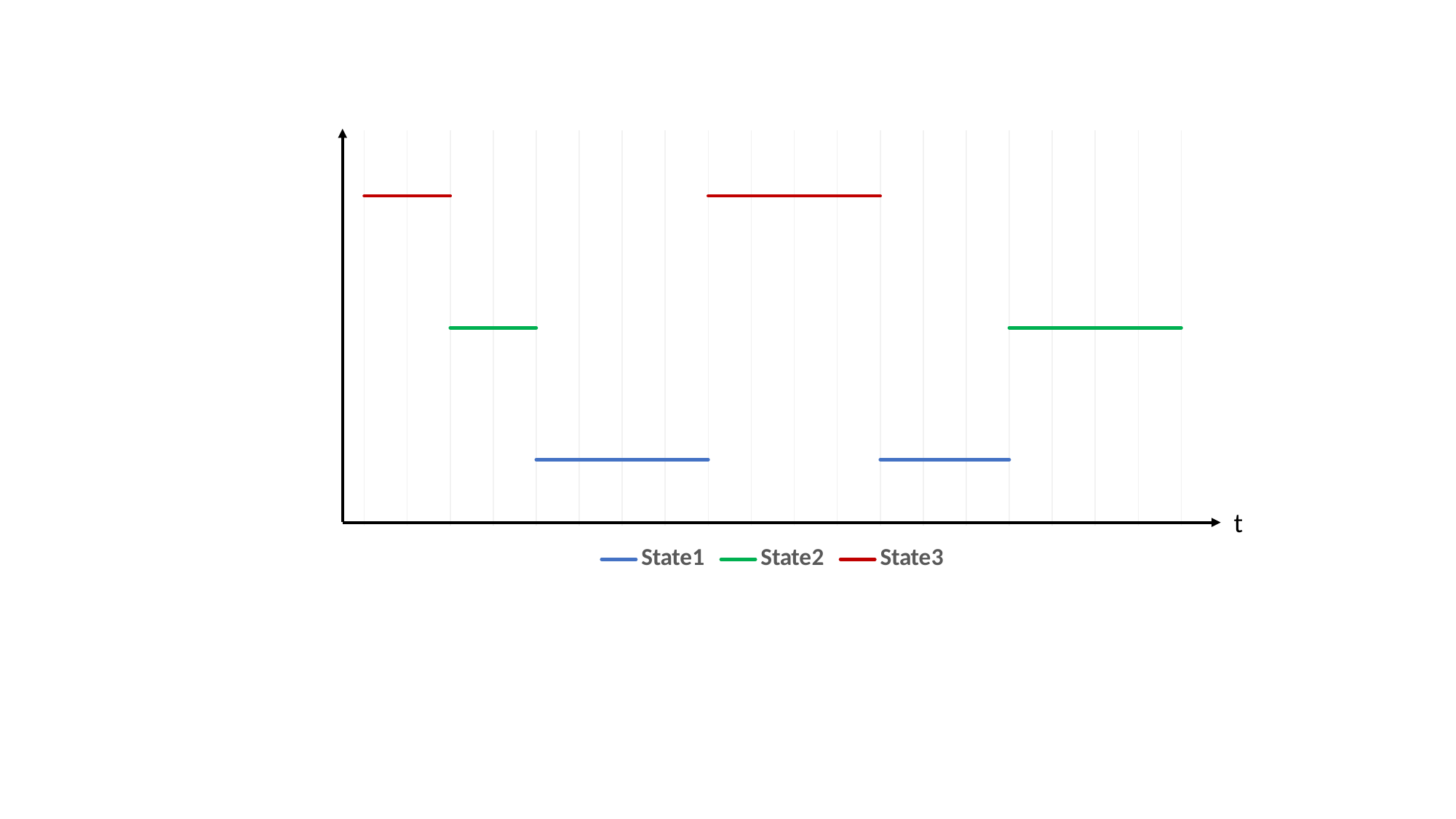

### Chart

| Category | State1 | State2 | State3 |
|---|---|---|---|
| 1.0 | None | None | 3.5 |
| 2.0 | None | None | 3.5 |
| 3.0 | None | 2.5 | 3.5 |
| 4.0 | None | 2.5 | None |
| 5.0 | 1.5 | 2.5 | None |
| 6.0 | 1.5 | None | None |
| 7.0 | 1.5 | None | None |
| 8.0 | 1.5 | None | None |
| 9.0 | 1.5 | None | 3.5 |
| 10.0 | None | None | 3.5 |
| 11.0 | None | None | 3.5 |
| 12.0 | None | None | 3.5 |
| 13.0 | 1.5 | None | 3.5 |
| 14.0 | 1.5 | None | None |
| 15.0 | 1.5 | None | None |
| 16.0 | 1.5 | 2.5 | None |
| 17.0 | None | 2.5 | None |
| 18.0 | None | 2.5 | None |
| 19.0 | None | 2.5 | None |
| 20.0 | None | 2.5 | None |
t